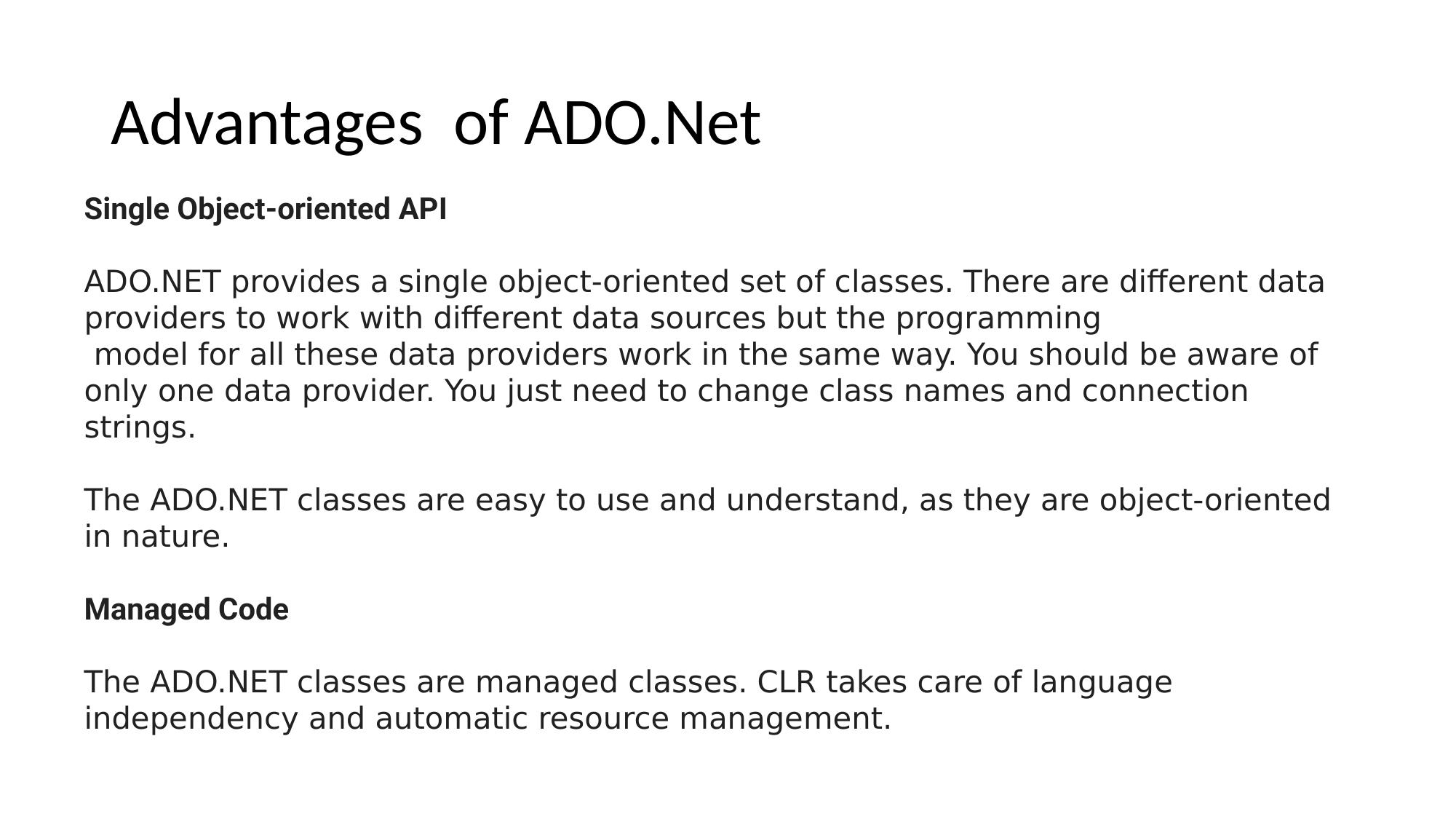

# Advantages  of ADO.Net
Single Object-oriented API

ADO.NET provides a single object-oriented set of classes. There are different data providers to work with different data sources but the programming
 model for all these data providers work in the same way. You should be aware of only one data provider. You just need to change class names and connection strings.

The ADO.NET classes are easy to use and understand, as they are object-oriented in nature.

Managed Code

The ADO.NET classes are managed classes. CLR takes care of language independency and automatic resource management.